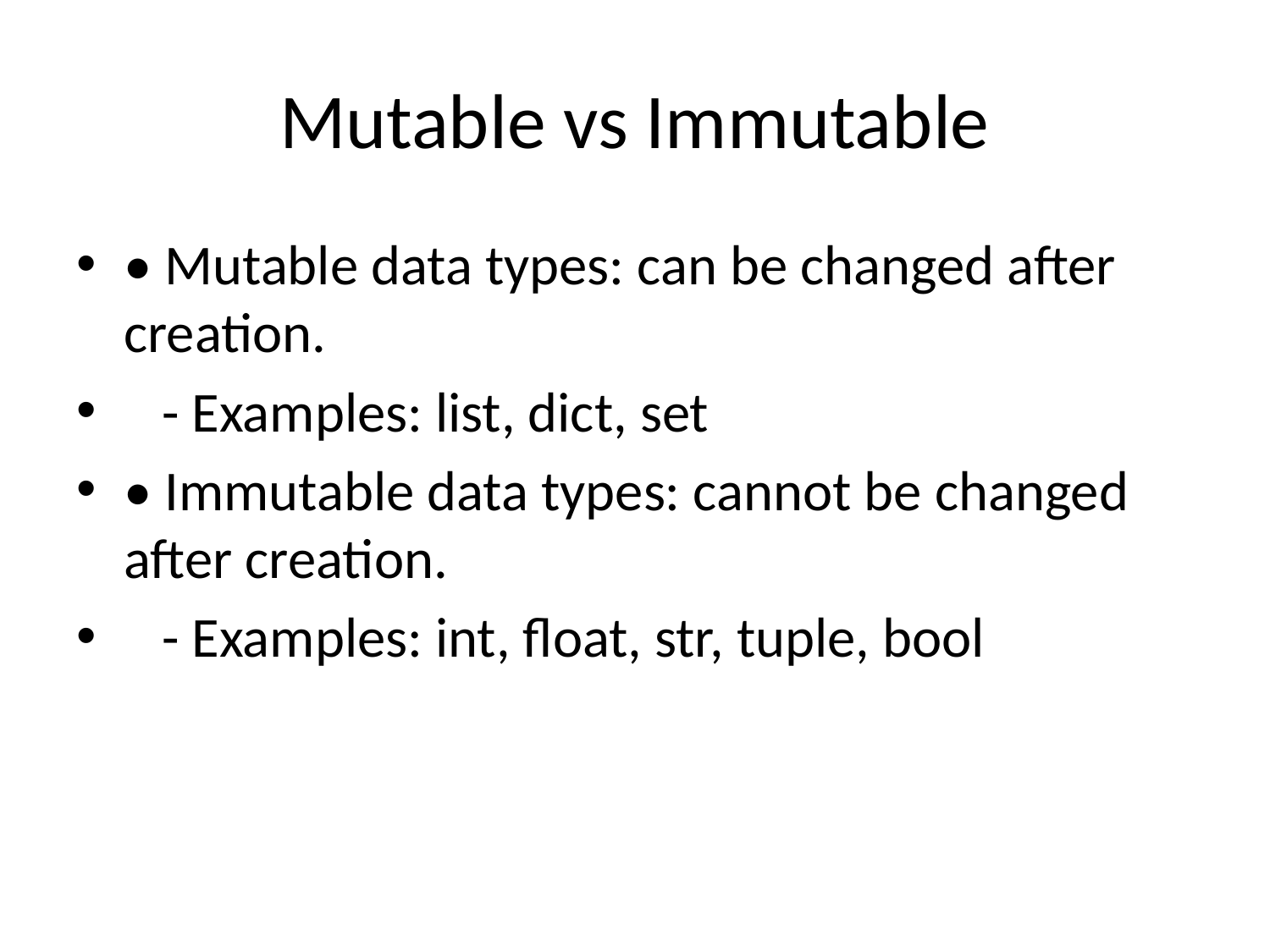

# Mutable vs Immutable
• Mutable data types: can be changed after creation.
   - Examples: list, dict, set
• Immutable data types: cannot be changed after creation.
   - Examples: int, float, str, tuple, bool